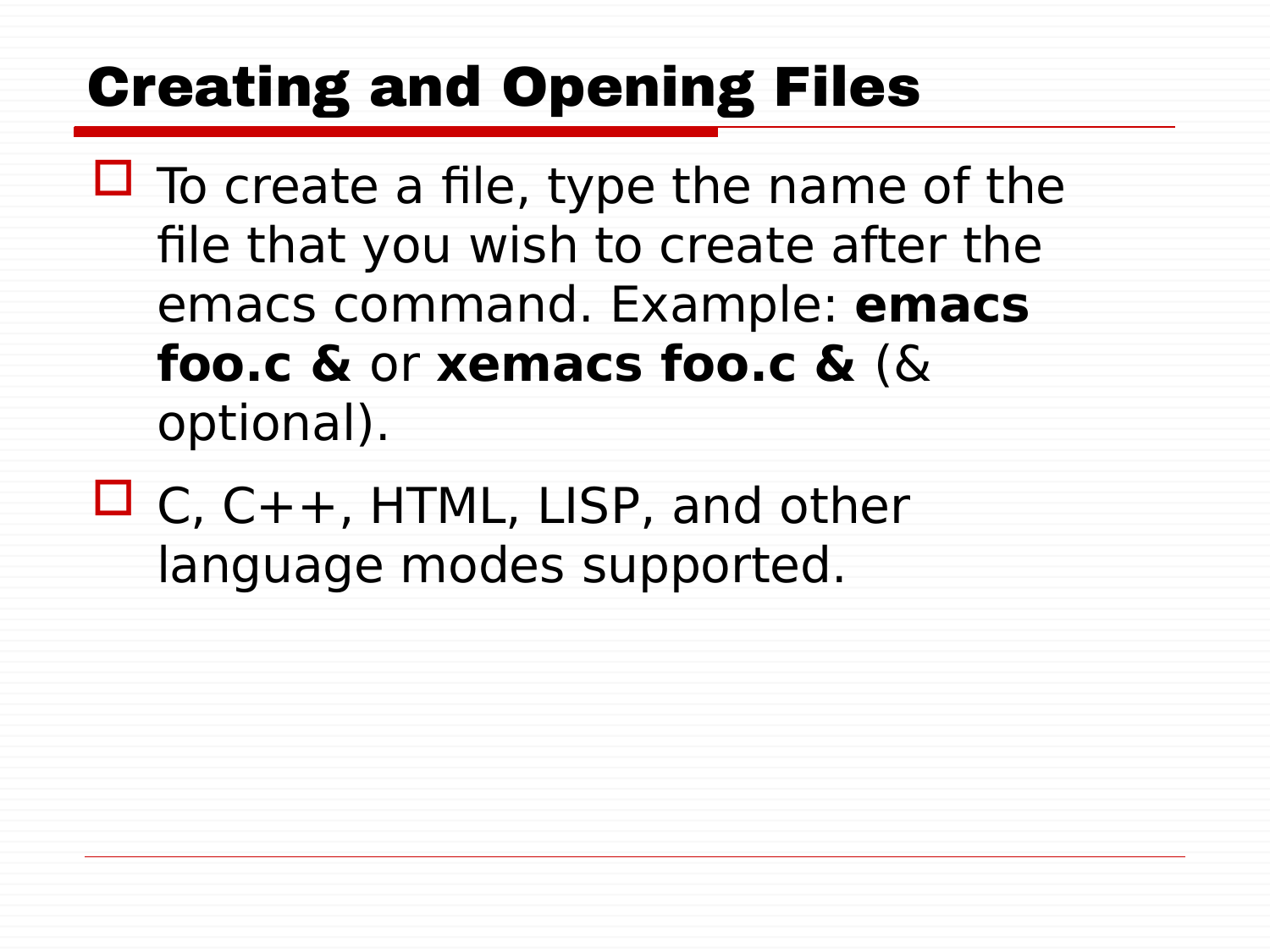

# Creating and Opening Files

To create a file, type the name of the  file that you wish to create after the  emacs command. Example: emacs  foo.c & or xemacs foo.c & (&  optional).
C, C++, HTML, LISP, and other  language modes supported.